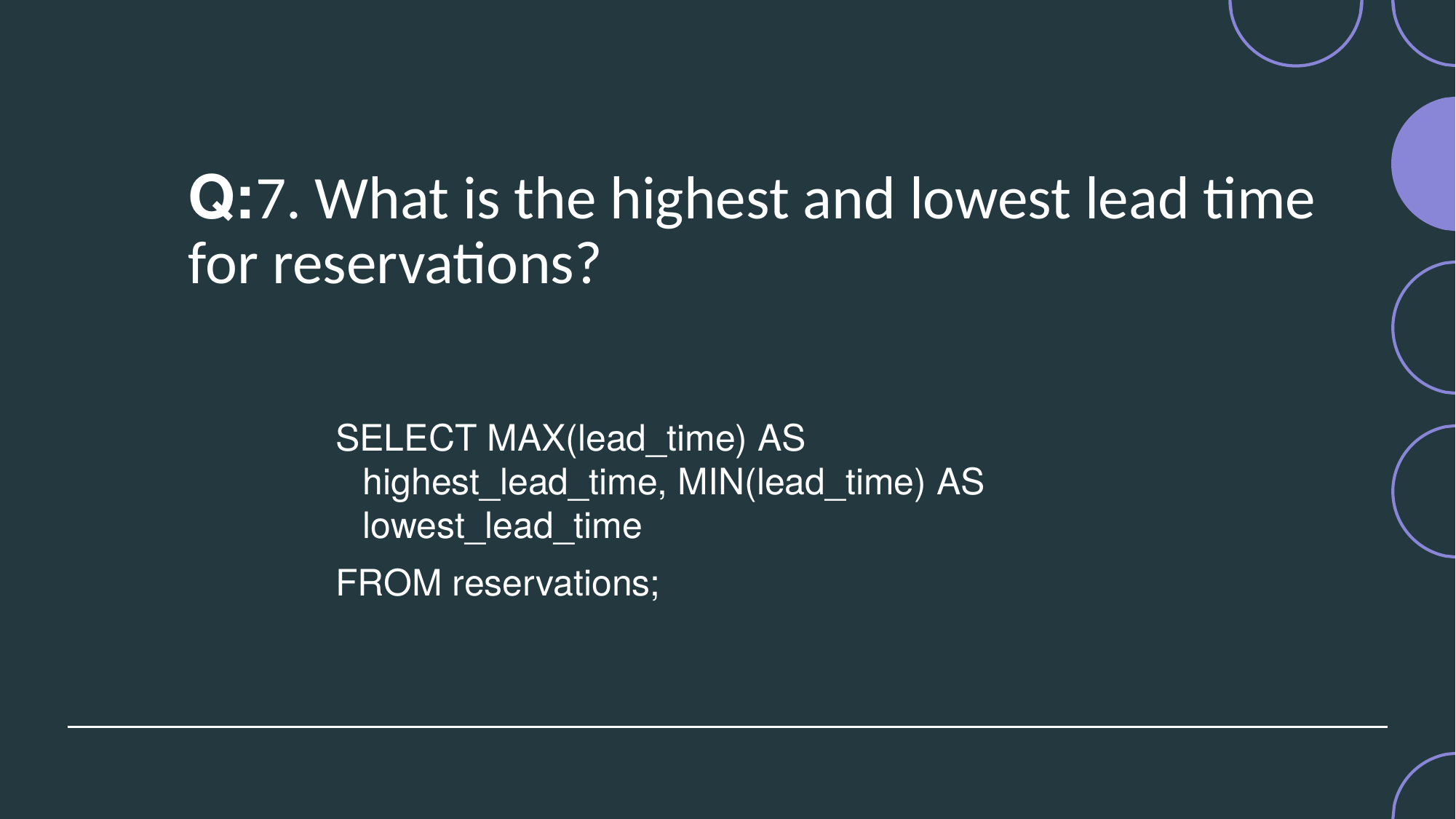

# Q:7. What is the highest and lowest lead time for reservations?

SELECT MAX(lead_time) AS highest_lead_time, MIN(lead_time) AS lowest_lead_time
FROM reservations;